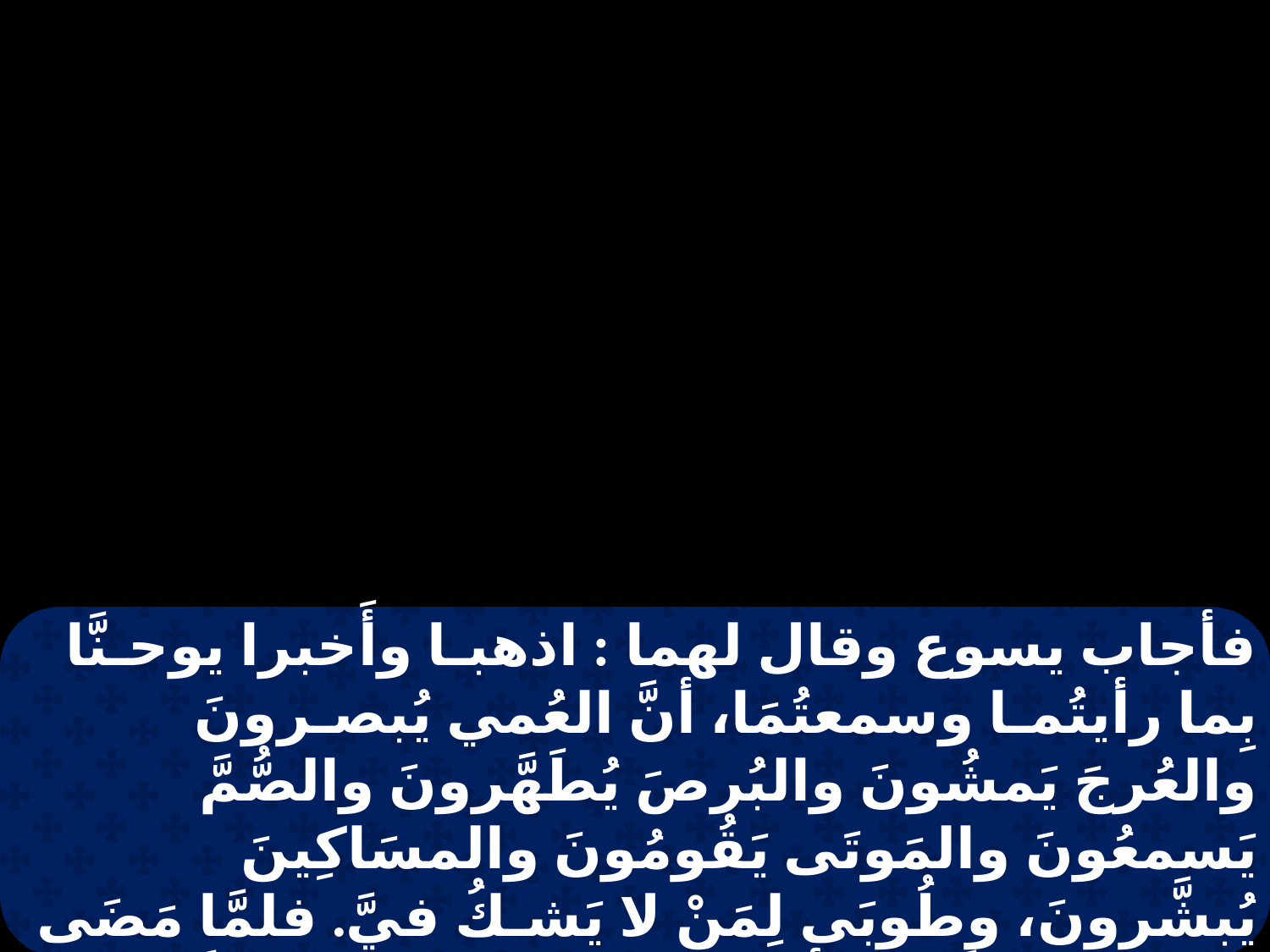

فأجاب يسوع وقال لهما : اذهبـا وأَخبرا يوحـنَّا بِما رأيتُمـا وسمعتُمَا، أنَّ العُمي يُبصـرونَ والعُرجَ يَمشُونَ والبُرصَ يُطَهَّرونَ والصُّمَّ يَسمعُونَ والمَوتَى يَقُومُونَ والمسَاكِينَ يُبشَّرونَ، وطُوبَى لِمَنْ لا يَشـكُ فيَّ. فلمَّا مَضَى رَسولا يوحنَّا إبتدأ يقول للجُموع عن يوحنَّا: ماذا خَرجتُم إلى البريَّة لتنظُروا، قصبةً تُحرِّكُها الرِّيحُ، بَل ماذا خرجتُم لِتنظُروا.